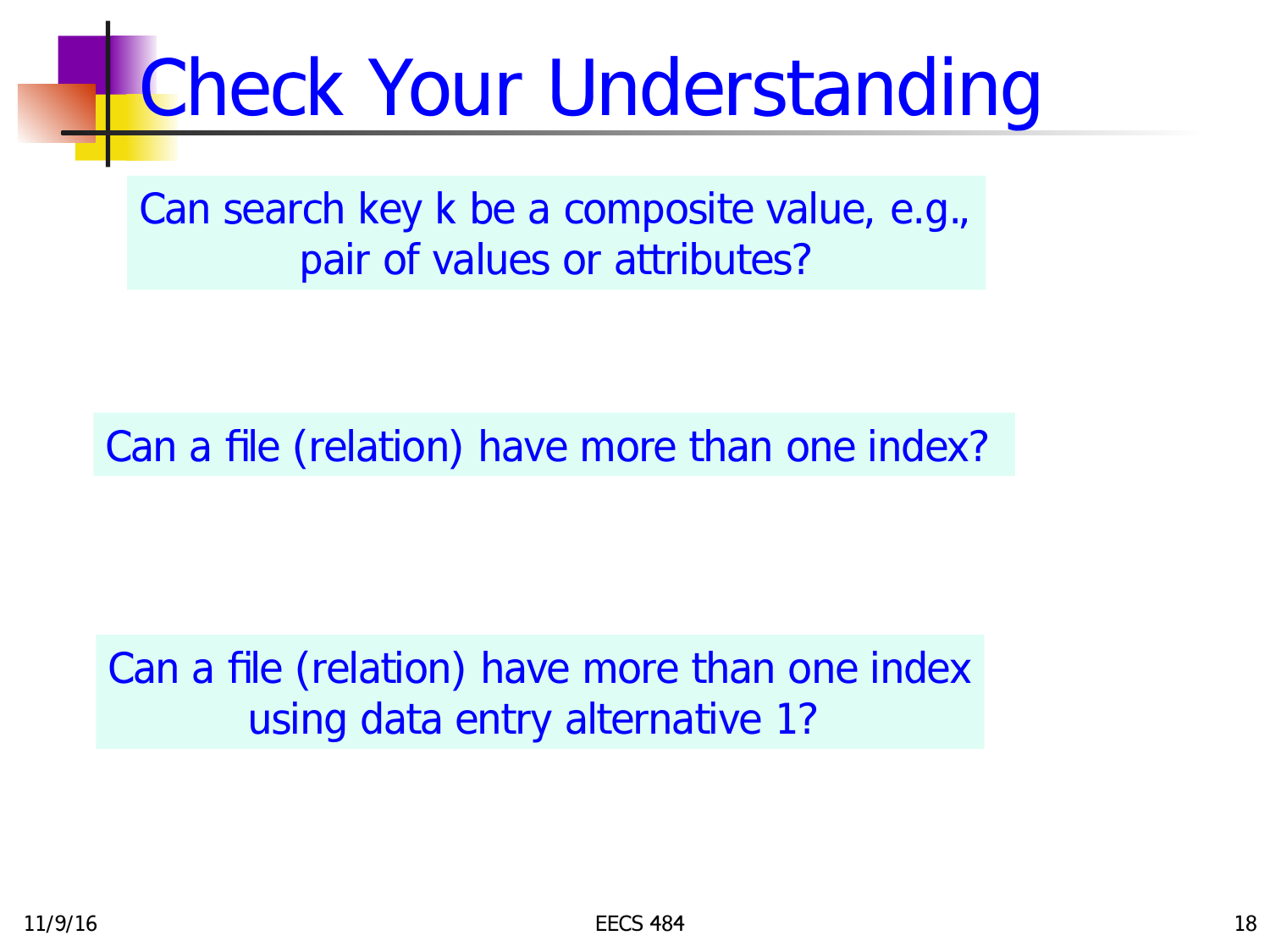

# Check Your Understanding
Can search key k be a composite value, e.g.,
pair of values or attributes?
Can a file (relation) have more than one index?
Can a file (relation) have more than one index
using data entry alternative 1?
11/9/16
EECS 484
18